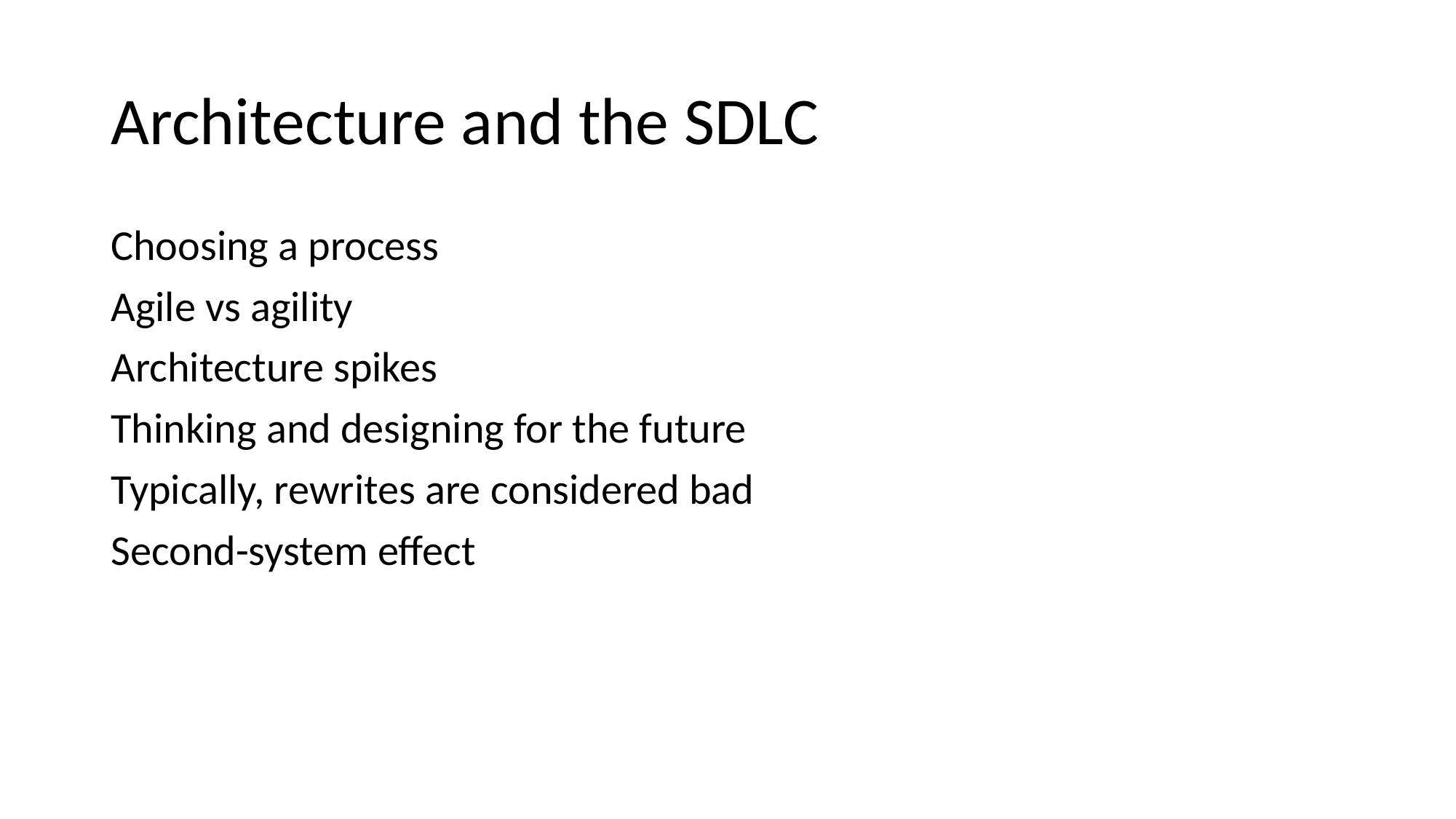

# Architecture and the SDLC
Choosing a process
Agile vs agility
Architecture spikes
Thinking and designing for the future
Typically, rewrites are considered bad
Second-system effect